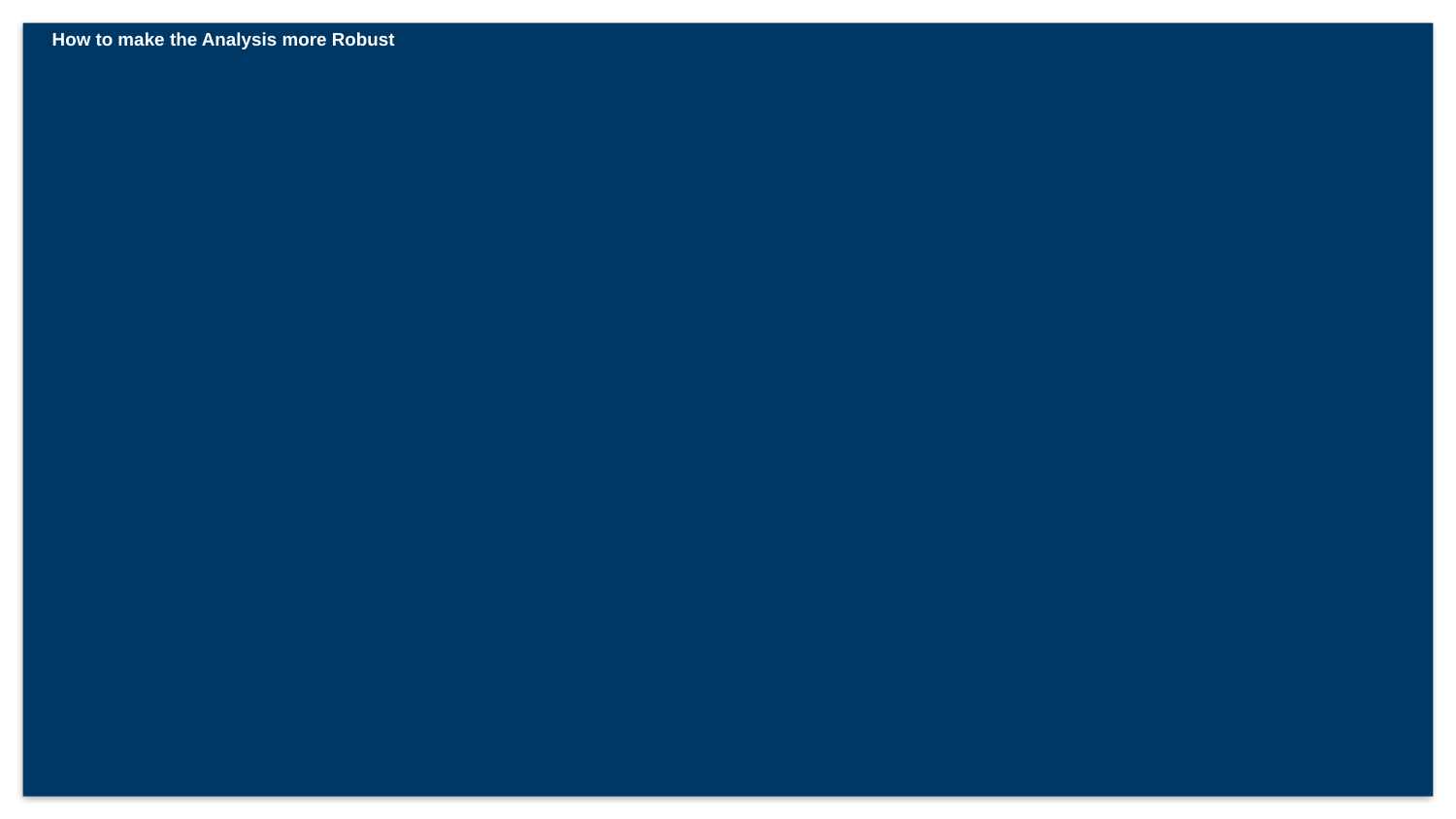

# How to make the Analysis more Robust